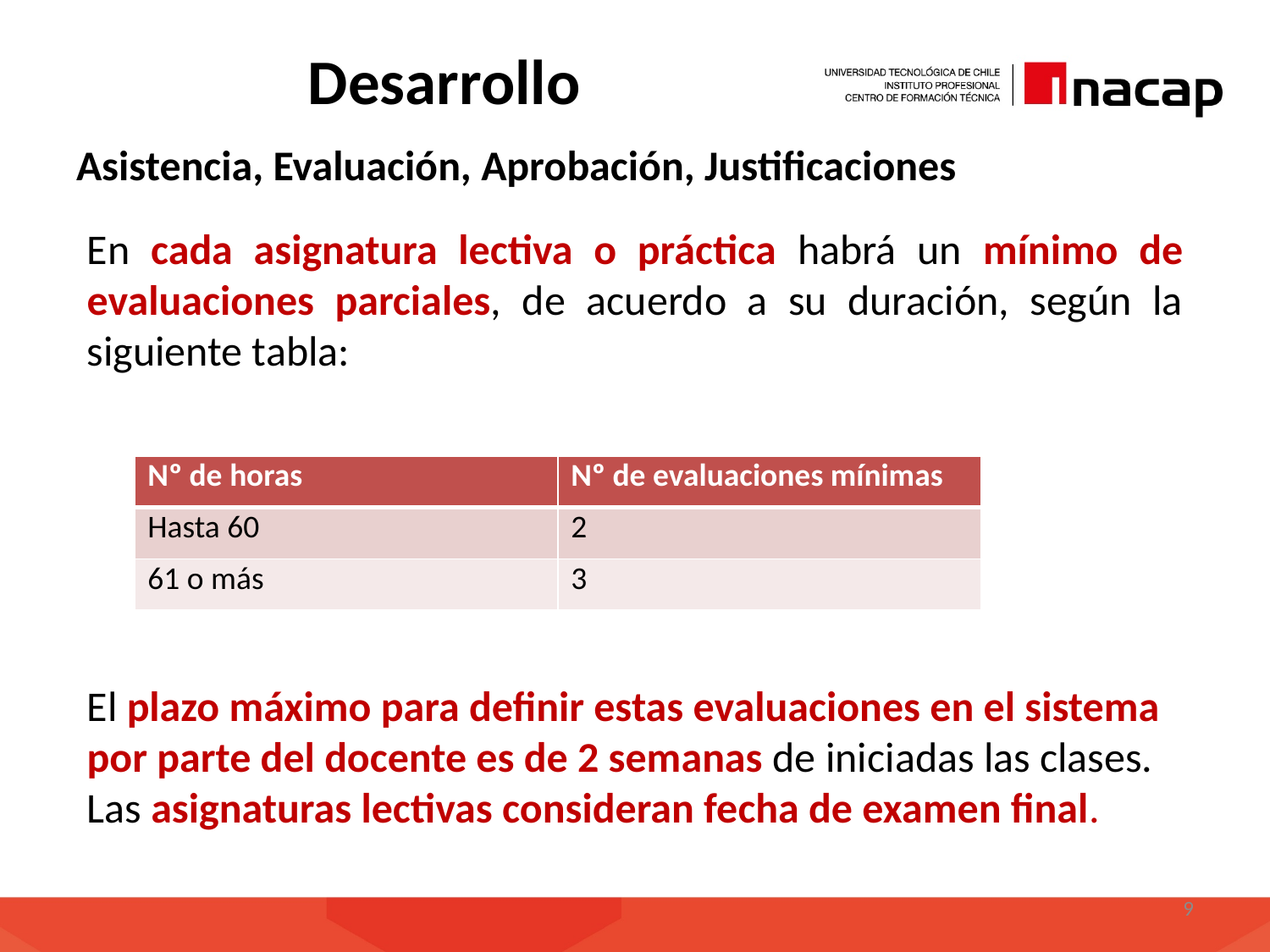

# Desarrollo
Asistencia, Evaluación, Aprobación, Justificaciones
En cada asignatura lectiva o práctica habrá un mínimo de evaluaciones parciales, de acuerdo a su duración, según la siguiente tabla:

El plazo máximo para definir estas evaluaciones en el sistema por parte del docente es de 2 semanas de iniciadas las clases. Las asignaturas lectivas consideran fecha de examen final.

| Nº de horas | Nº de evaluaciones mínimas |
| --- | --- |
| Hasta 60 | 2 |
| 61 o más | 3 |
9